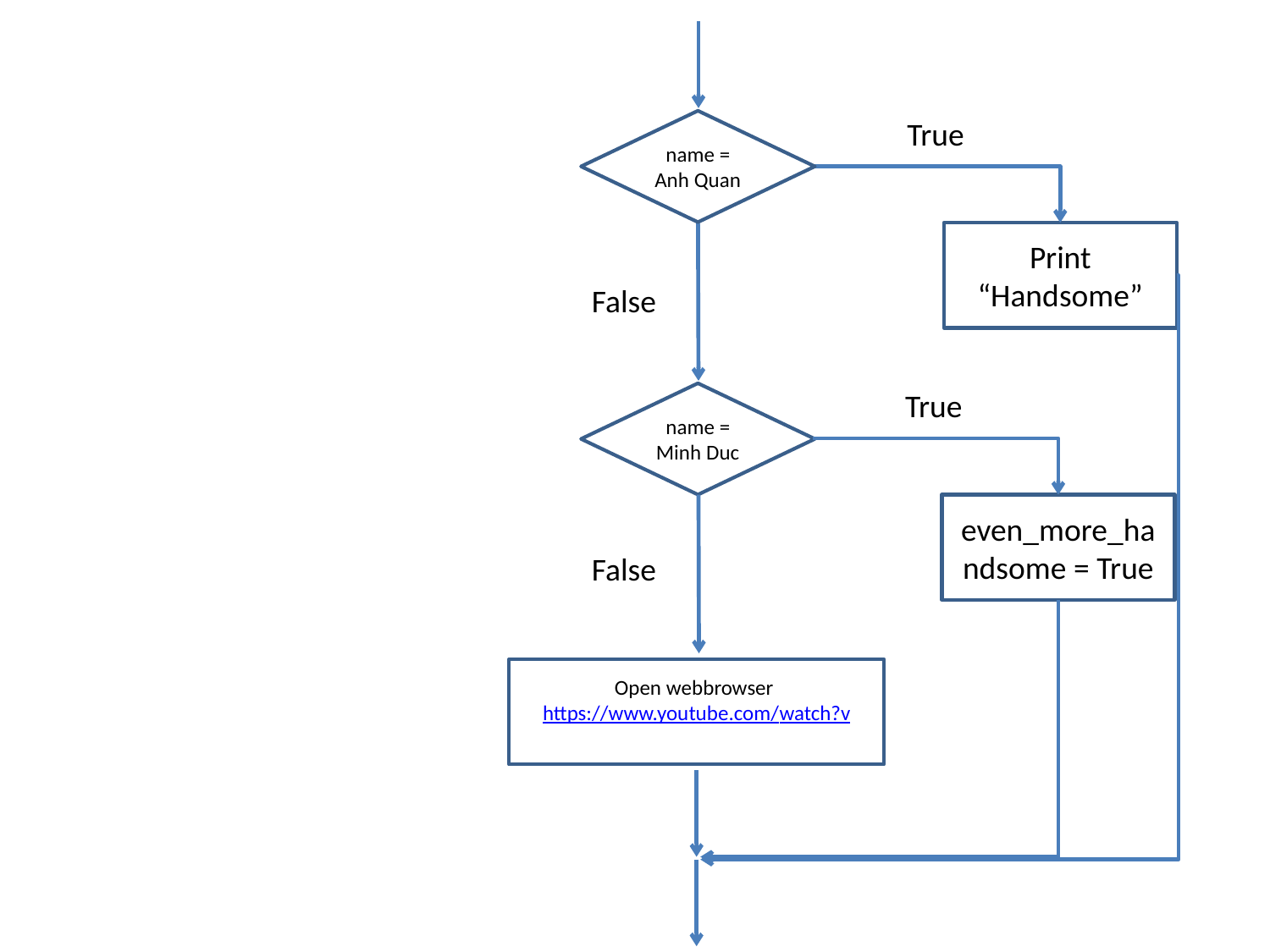

True
name = Anh Quan
Print “Handsome”
False
True
name = Minh Duc
even_more_handsome = True
False
Open webbrowser https://www.youtube.com/watch?v=04854XqcfCY”)